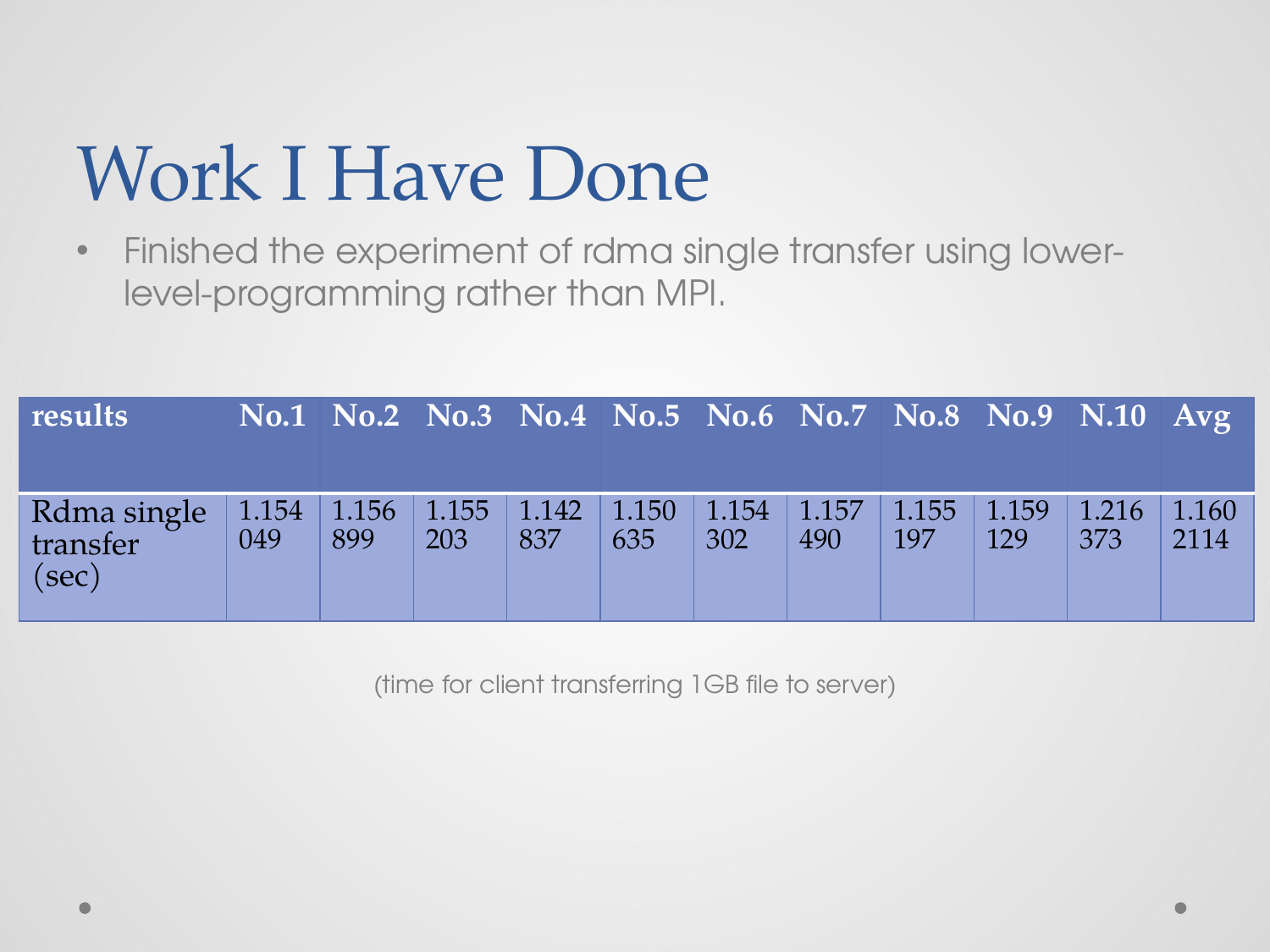

# Work I Have Done
Finished the experiment of rdma single transfer using lower-level-programming rather than MPI.

(time for client transferring 1GB file to server)

| results | No.1 | No.2 | No.3 | No.4 | No.5 | No.6 | No.7 | No.8 | No.9 | N.10 | Avg |
| --- | --- | --- | --- | --- | --- | --- | --- | --- | --- | --- | --- |
| Rdma single transfer (sec) | 1.154049 | 1.156899 | 1.155203 | 1.142837 | 1.150635 | 1.154302 | 1.157490 | 1.155197 | 1.159129 | 1.216373 | 1.1602114 |